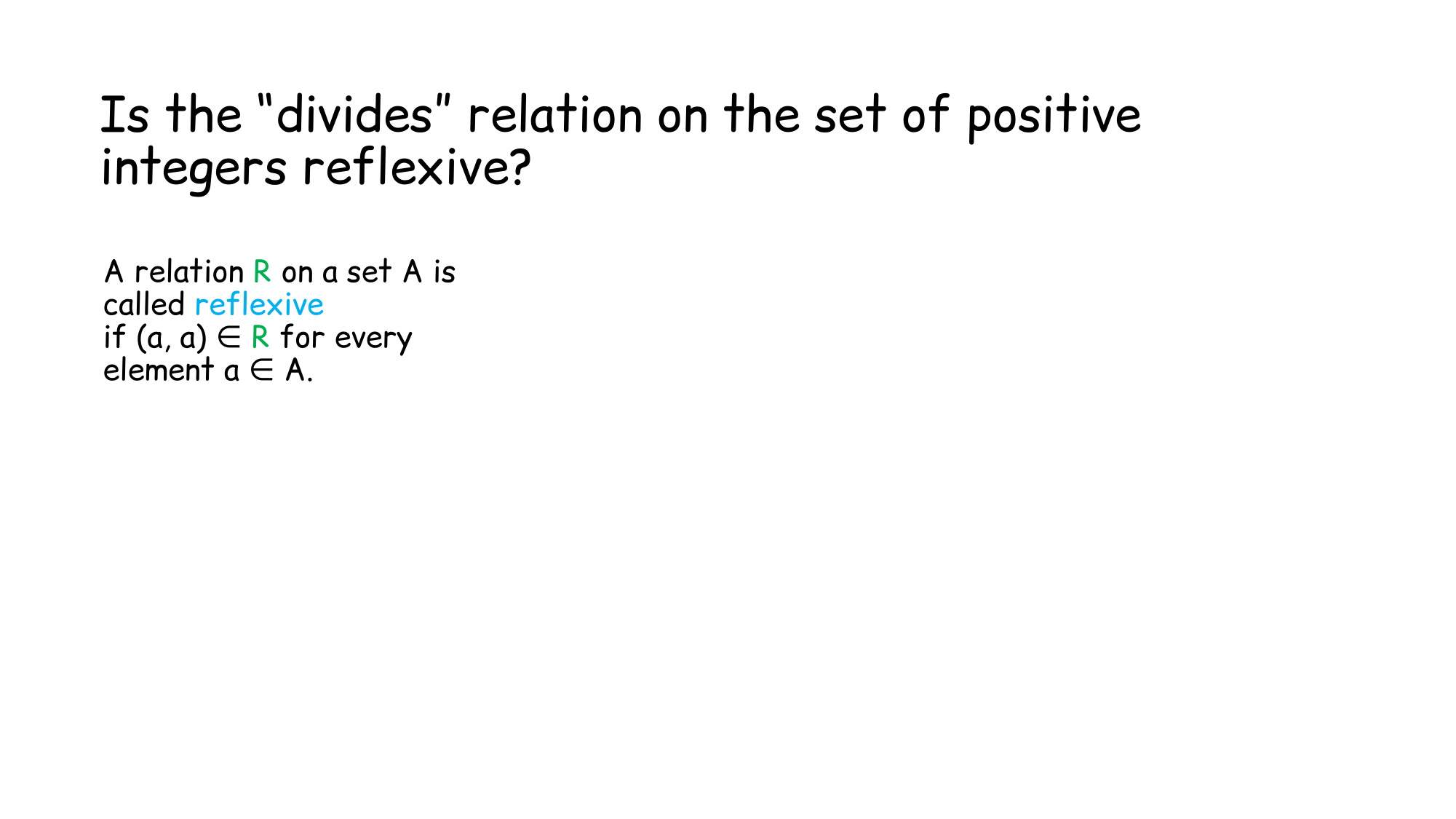

Is the “divides” relation on the set of positive integers reflexive?
A relation R on a set A is called reflexive
if (a, a) ∈ R for every element a ∈ A.